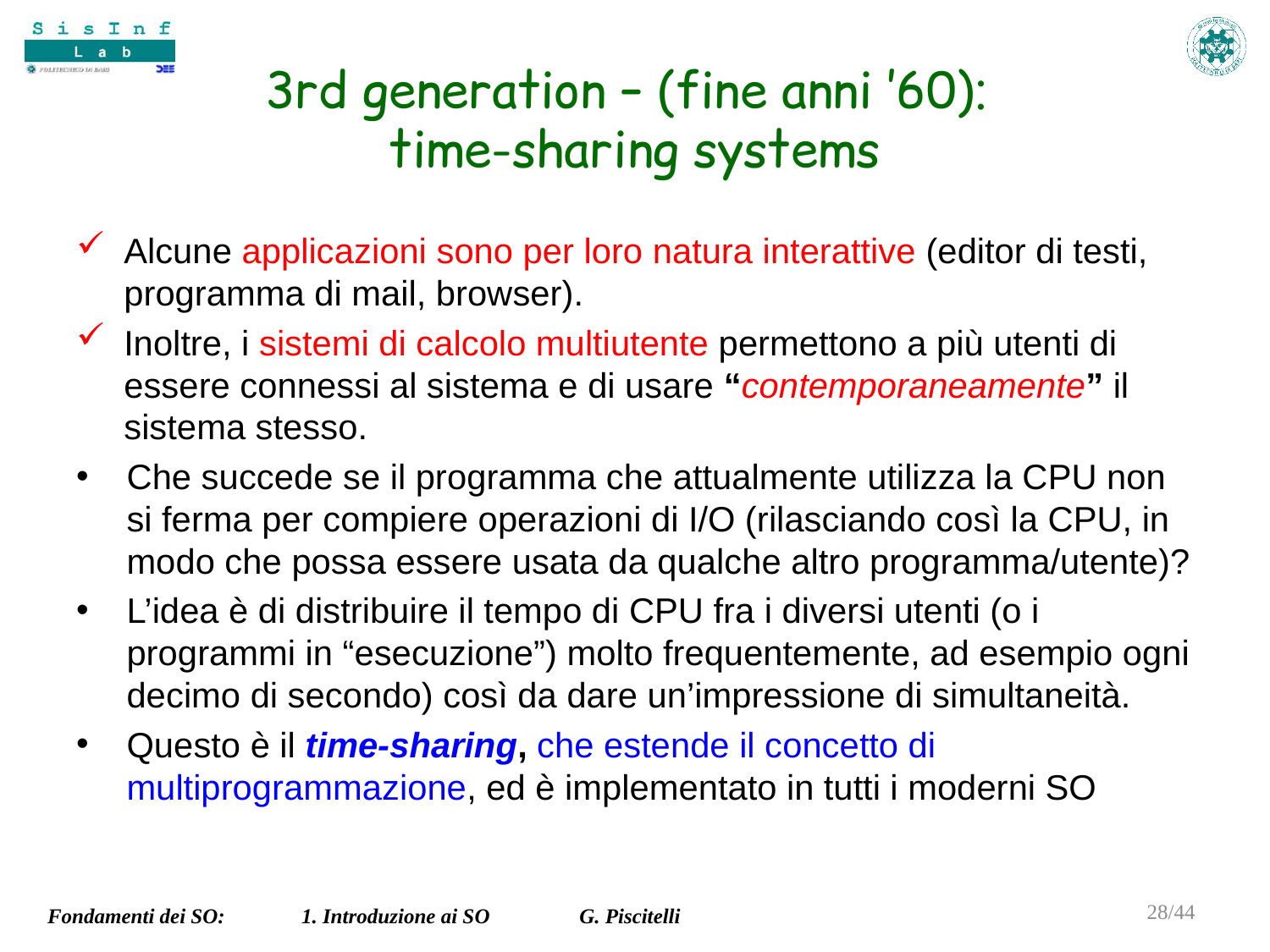

# 3rd generation – (fine anni ’60): time-sharing systems
Alcune applicazioni sono per loro natura interattive (editor di testi, programma di mail, browser).
Inoltre, i sistemi di calcolo multiutente permettono a più utenti di essere connessi al sistema e di usare “contemporaneamente” il sistema stesso.
Che succede se il programma che attualmente utilizza la CPU non si ferma per compiere operazioni di I/O (rilasciando così la CPU, in modo che possa essere usata da qualche altro programma/utente)?
L’idea è di distribuire il tempo di CPU fra i diversi utenti (o i programmi in “esecuzione”) molto frequentemente, ad esempio ogni decimo di secondo) così da dare un’impressione di simultaneità.
Questo è il time-sharing, che estende il concetto di multiprogrammazione, ed è implementato in tutti i moderni SO